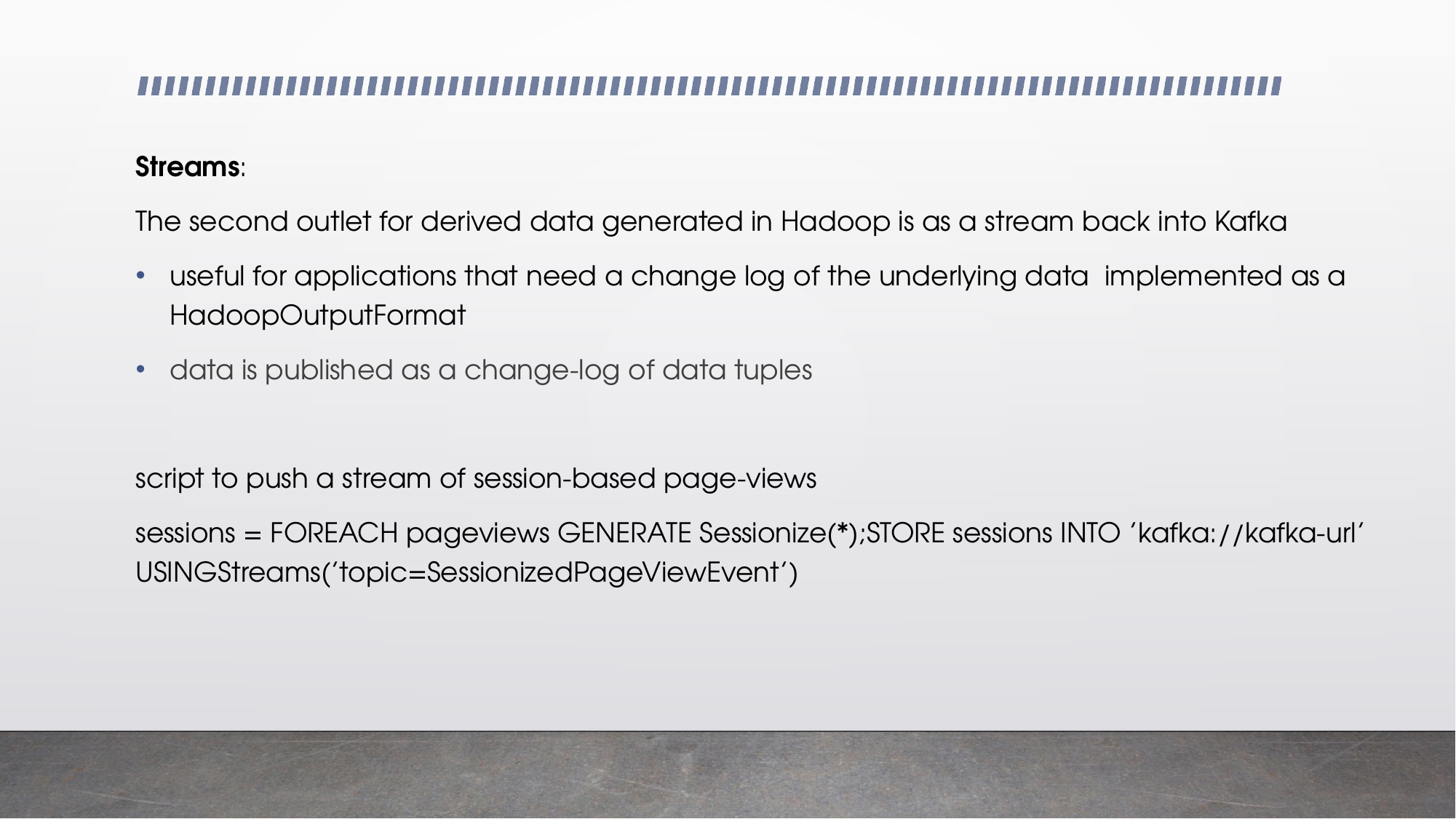

Streams:
The second outlet for derived data generated in Hadoop is as a stream back into Kafka
useful for applications that need a change log of the underlying data  implemented as a HadoopOutputFormat
data is published as a change-log of data tuples

script to push a stream of session-based page-views
sessions = FOREACH pageviews GENERATE Sessionize(*);STORE sessions INTO ’kafka://kafka-url’ USINGStreams(’topic=SessionizedPageViewEvent’)